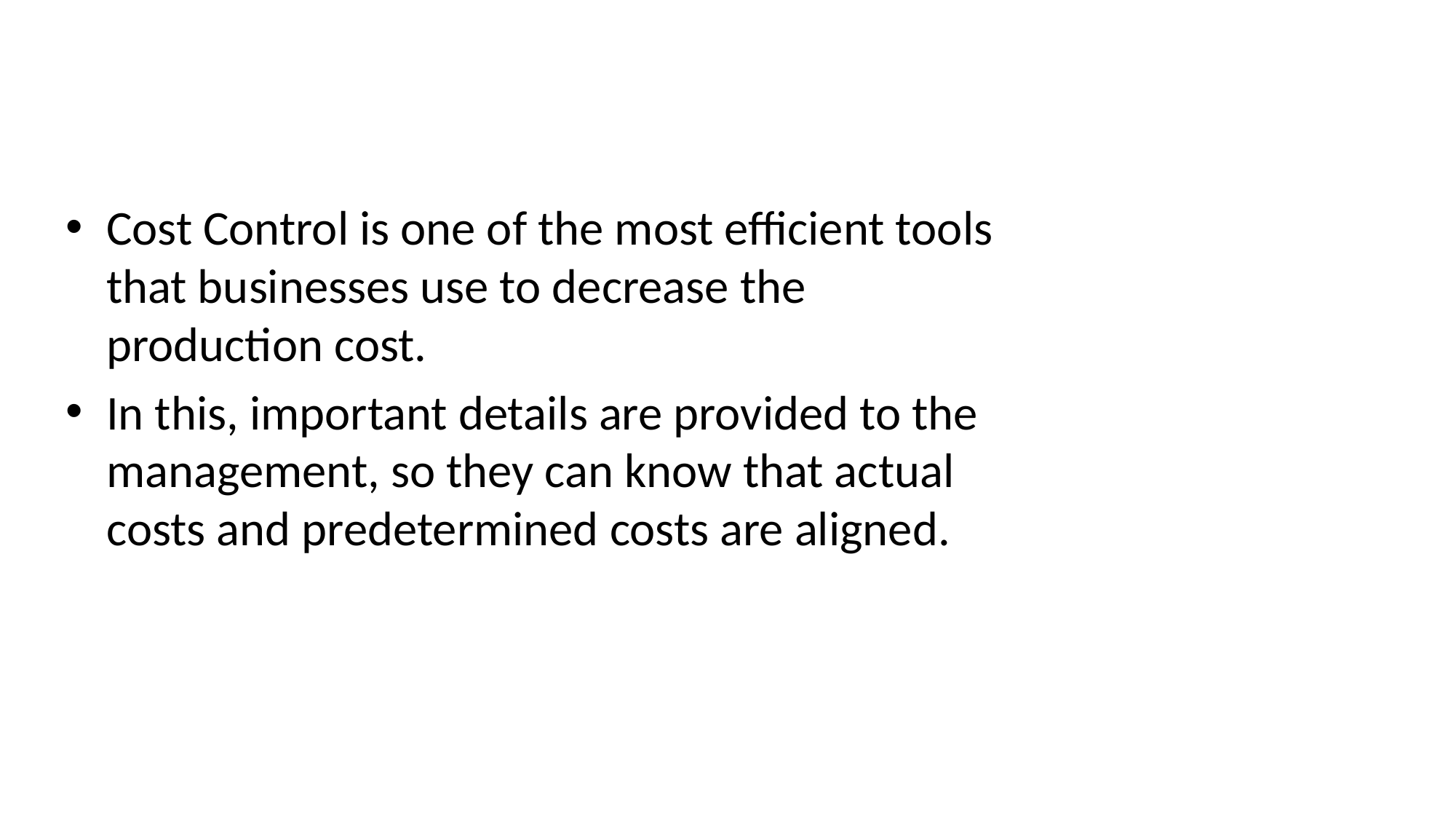

#
Cost Control is one of the most efficient tools that businesses use to decrease the production cost.
In this, important details are provided to the management, so they can know that actual costs and predetermined costs are aligned.